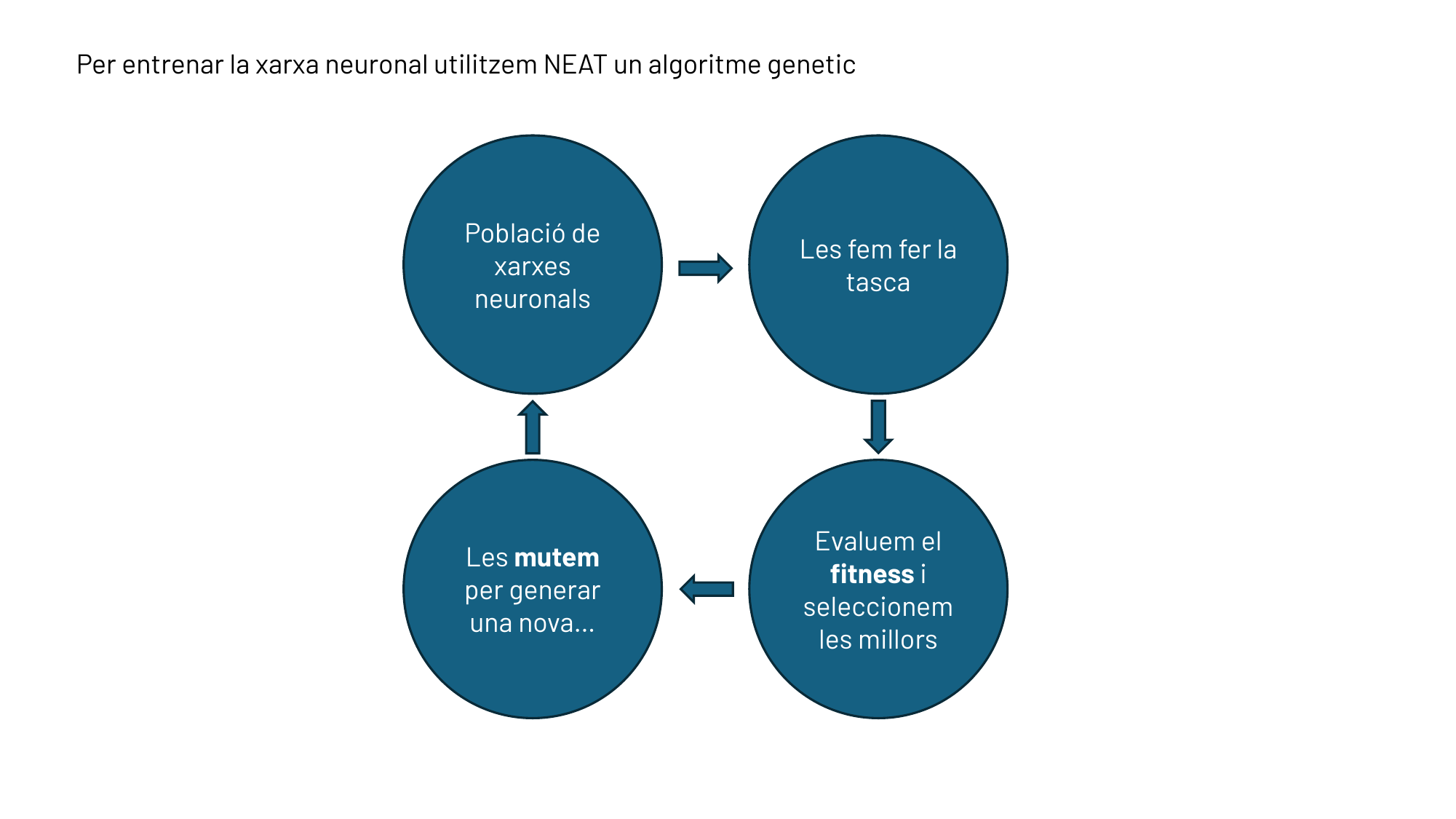

Per entrenar la xarxa neuronal utilitzem NEAT un algoritme genetic
Població de xarxes neuronals
Les fem fer la tasca

Evaluem el fitness i seleccionem les millors
Les mutem per generar una nova…